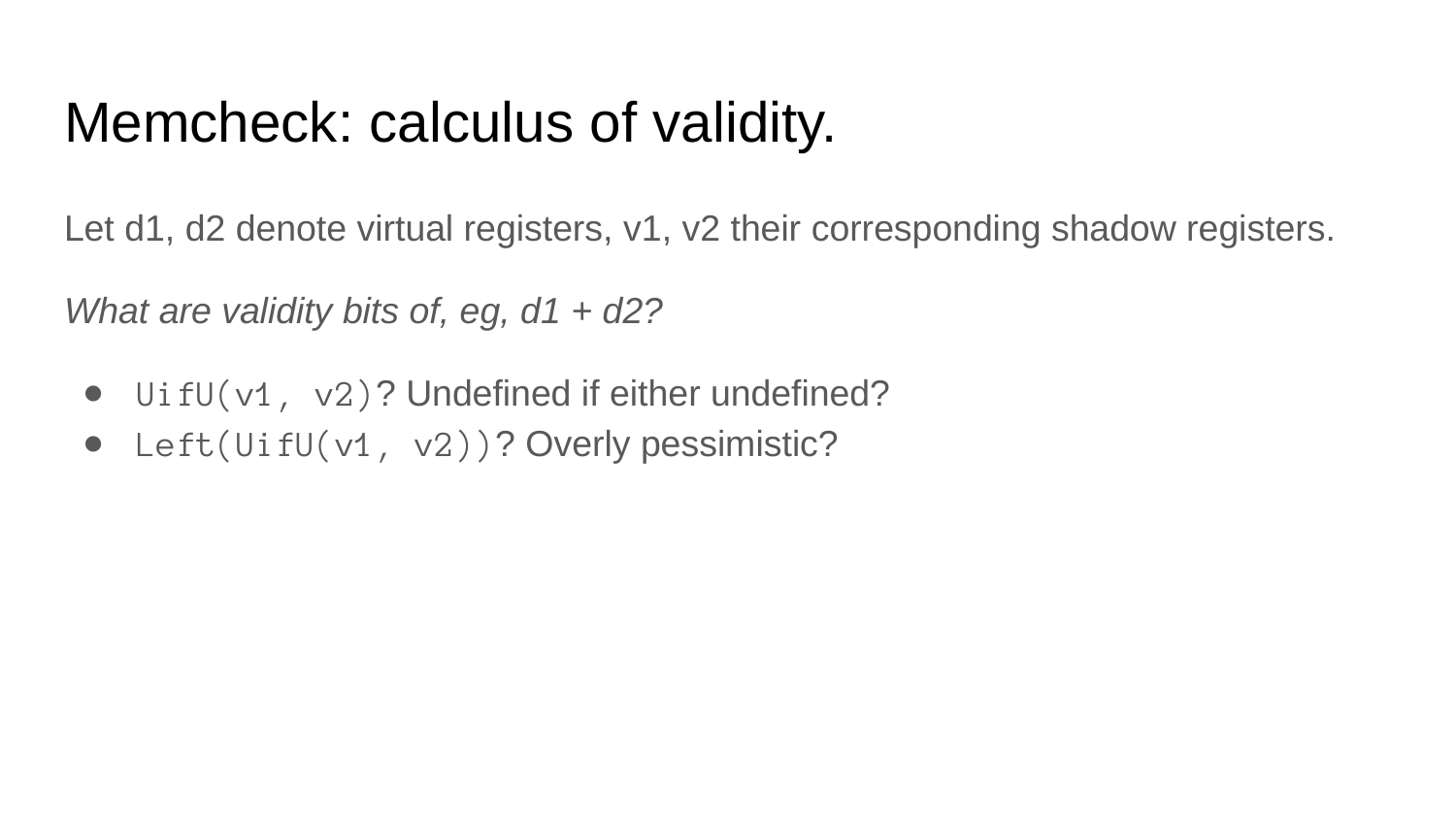

# Memcheck: calculus of validity.

Let d1, d2 denote virtual registers, v1, v2 their corresponding shadow registers.
What are validity bits of, eg, d1 + d2?
UifU(v1, v2)? Undefined if either undefined?
Left(UifU(v1, v2))? Overly pessimistic?